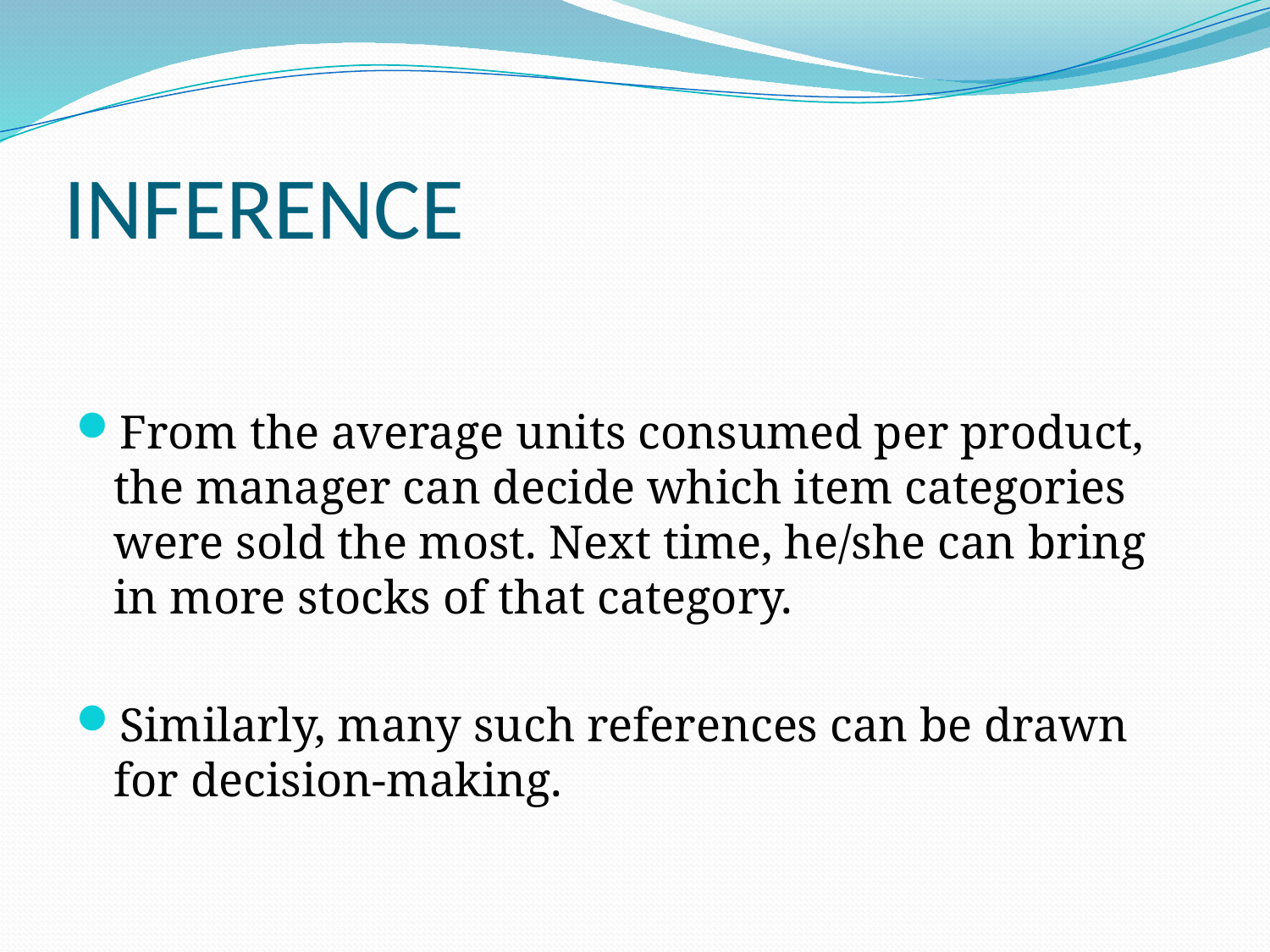

# INFERENCE

From the average units consumed per product, the manager can decide which item categories were sold the most. Next time, he/she can bring in more stocks of that category.

Similarly, many such references can be drawn for decision-making.